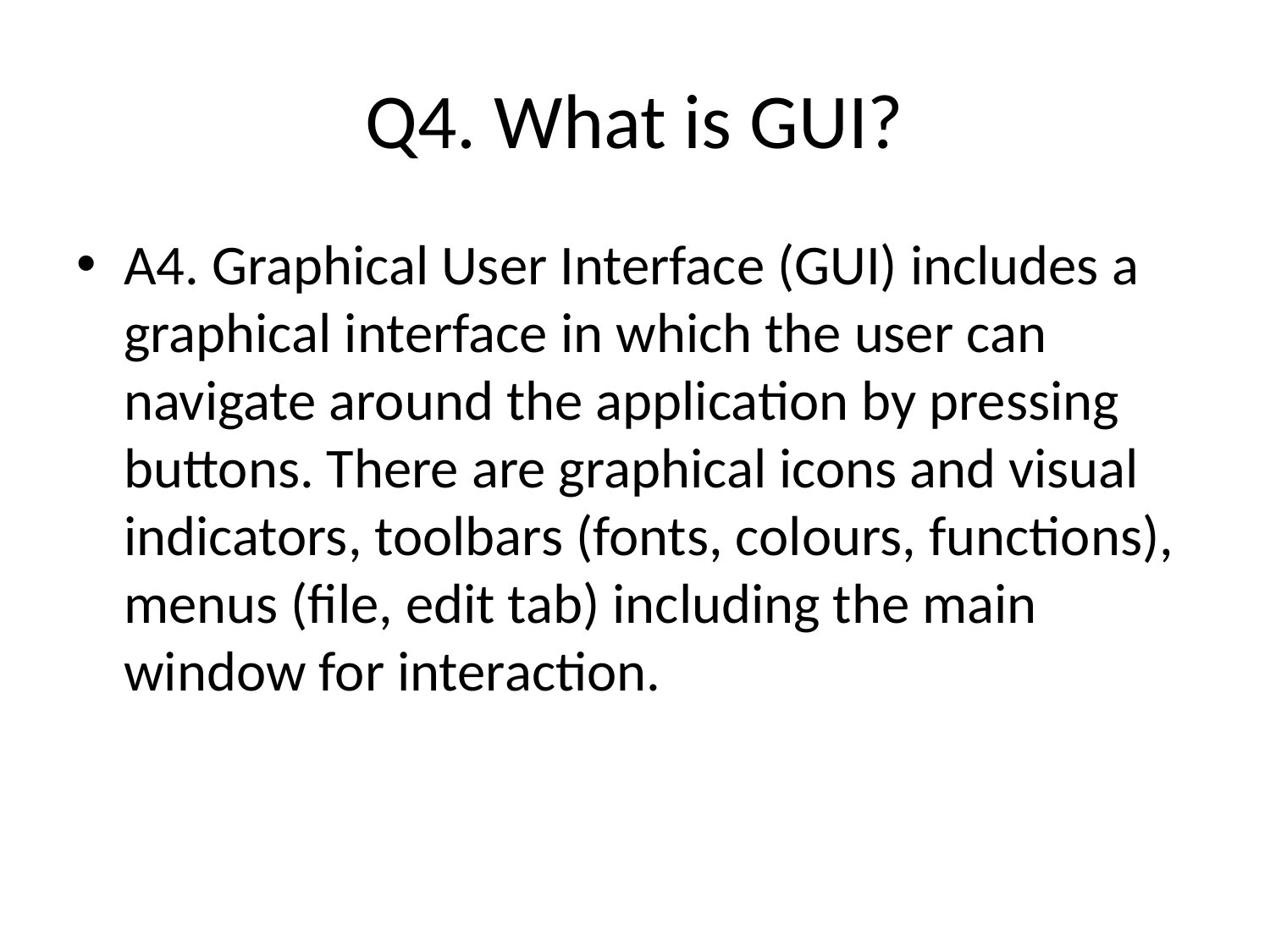

# Q4. What is GUI?
A4. Graphical User Interface (GUI) includes a graphical interface in which the user can navigate around the application by pressing buttons. There are graphical icons and visual indicators, toolbars (fonts, colours, functions), menus (file, edit tab) including the main window for interaction.